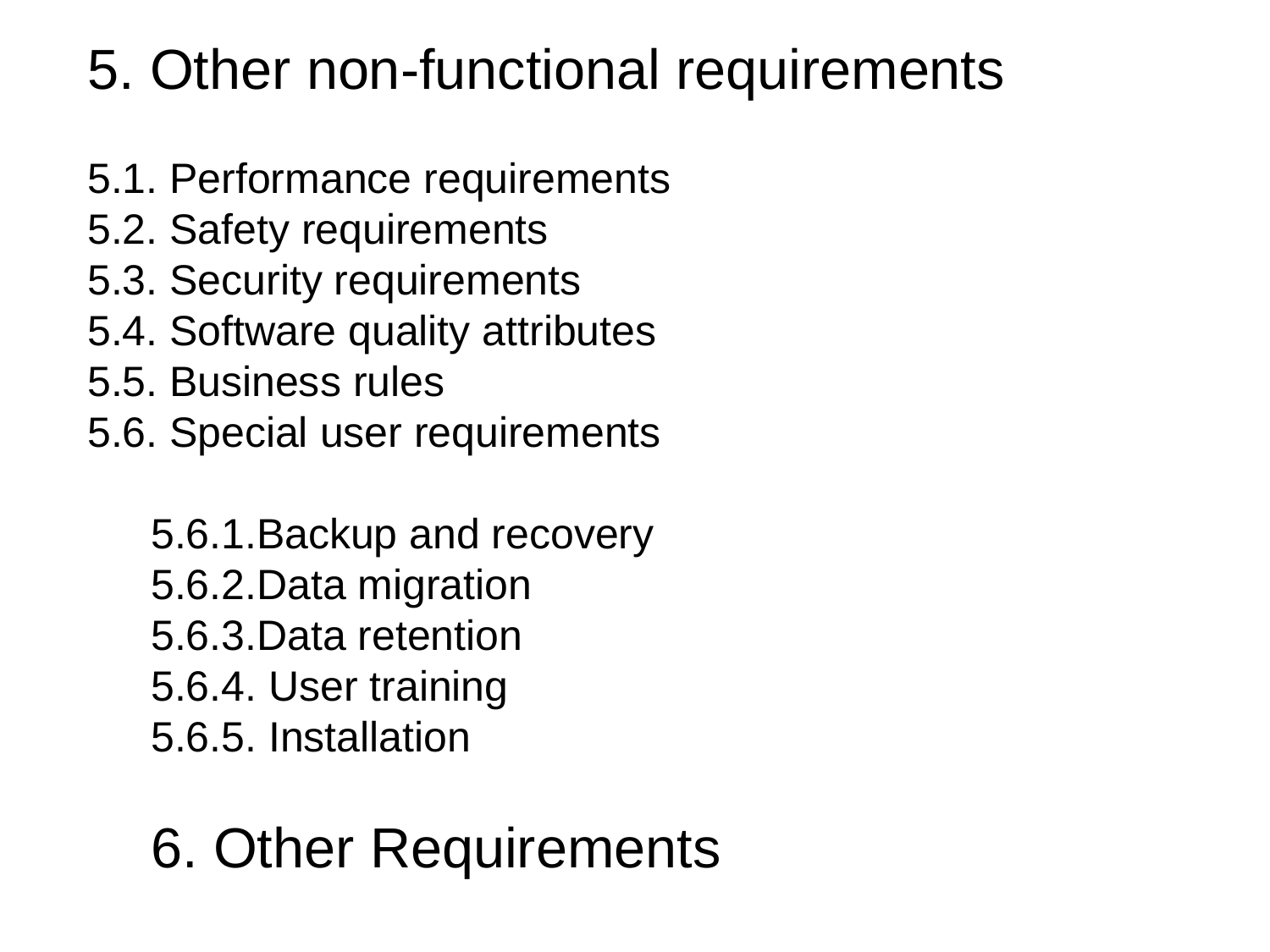

5. Other non-functional requirements

5.1. Performance requirements
5.2. Safety requirements
5.3. Security requirements
5.4. Software quality attributes
5.5. Business rules
5.6. Special user requirements

5.6.1.Backup and recovery
5.6.2.Data migration
5.6.3.Data retention
5.6.4. User training
5.6.5. Installation

6. Other Requirements